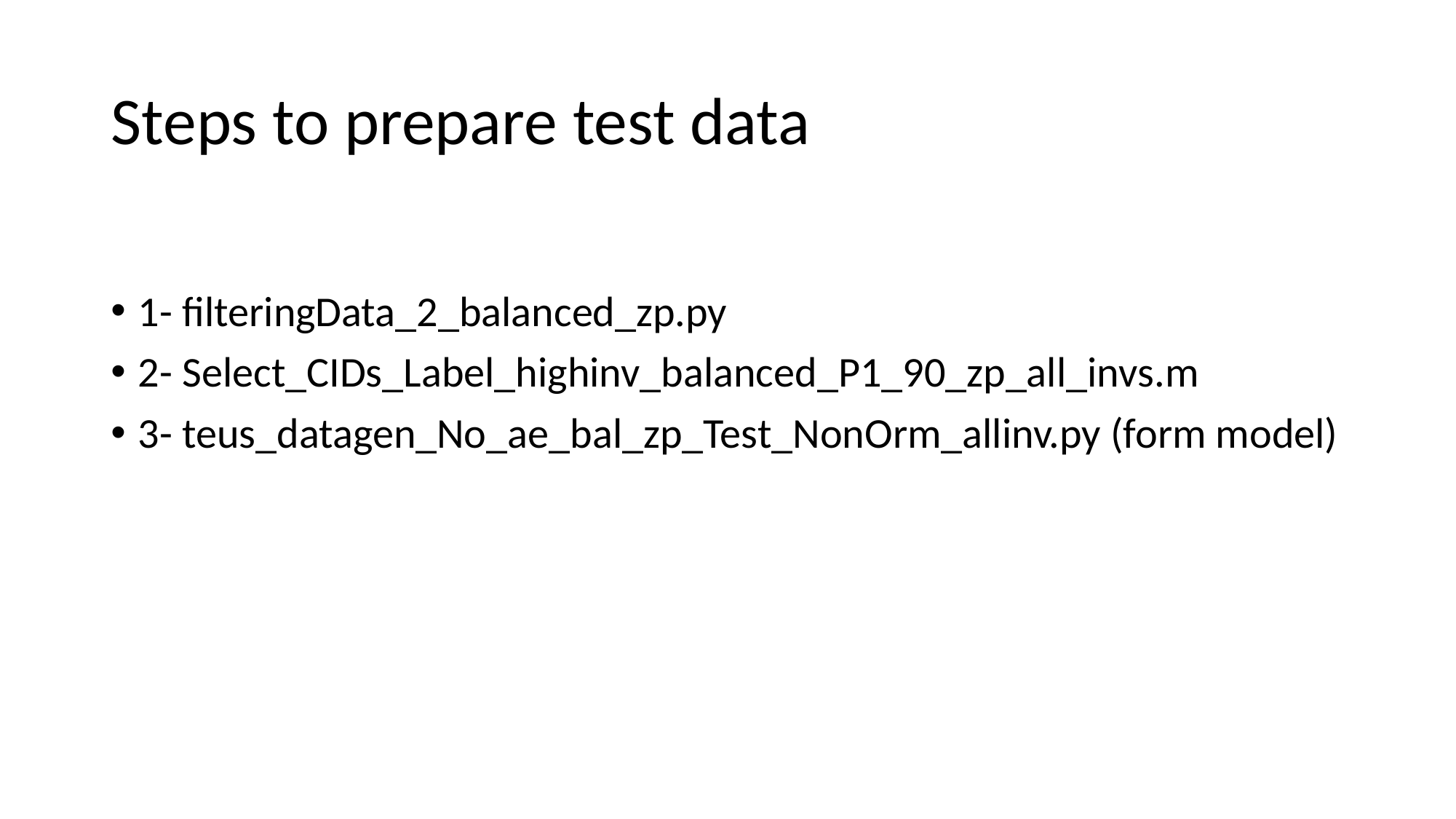

# Steps to prepare test data

1- filteringData_2_balanced_zp.py
2- Select_CIDs_Label_highinv_balanced_P1_90_zp_all_invs.m
3- teus_datagen_No_ae_bal_zp_Test_NonOrm_allinv.py (form model)